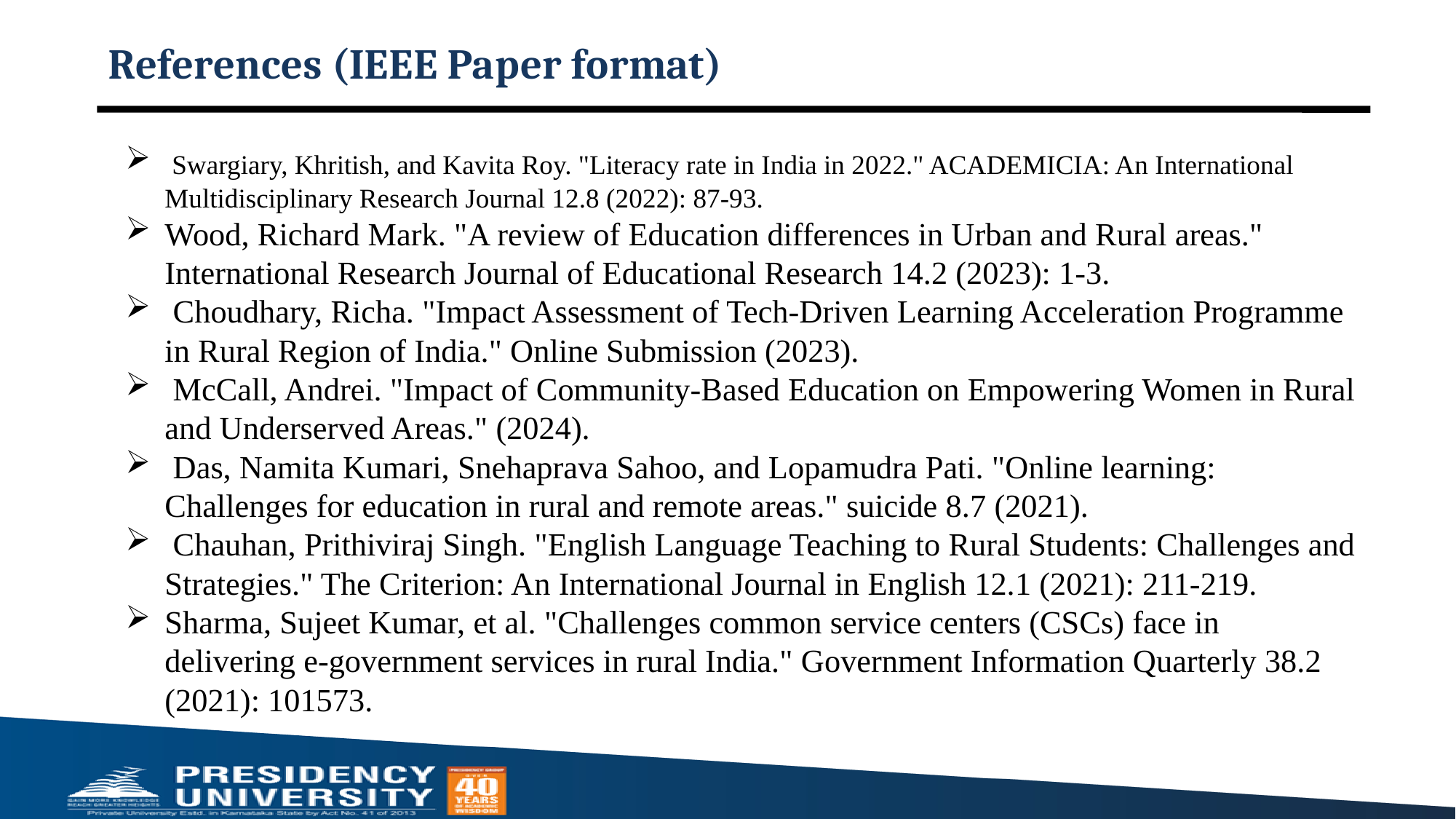

# References (IEEE Paper format)
 Swargiary, Khritish, and Kavita Roy. "Literacy rate in India in 2022." ACADEMICIA: An International Multidisciplinary Research Journal 12.8 (2022): 87-93.
Wood, Richard Mark. "A review of Education differences in Urban and Rural areas." International Research Journal of Educational Research 14.2 (2023): 1-3.
 Choudhary, Richa. "Impact Assessment of Tech-Driven Learning Acceleration Programme in Rural Region of India." Online Submission (2023).
 McCall, Andrei. "Impact of Community-Based Education on Empowering Women in Rural and Underserved Areas." (2024).
 Das, Namita Kumari, Snehaprava Sahoo, and Lopamudra Pati. "Online learning: Challenges for education in rural and remote areas." suicide 8.7 (2021).
 Chauhan, Prithiviraj Singh. "English Language Teaching to Rural Students: Challenges and Strategies." The Criterion: An International Journal in English 12.1 (2021): 211-219.
Sharma, Sujeet Kumar, et al. "Challenges common service centers (CSCs) face in delivering e-government services in rural India." Government Information Quarterly 38.2 (2021): 101573.